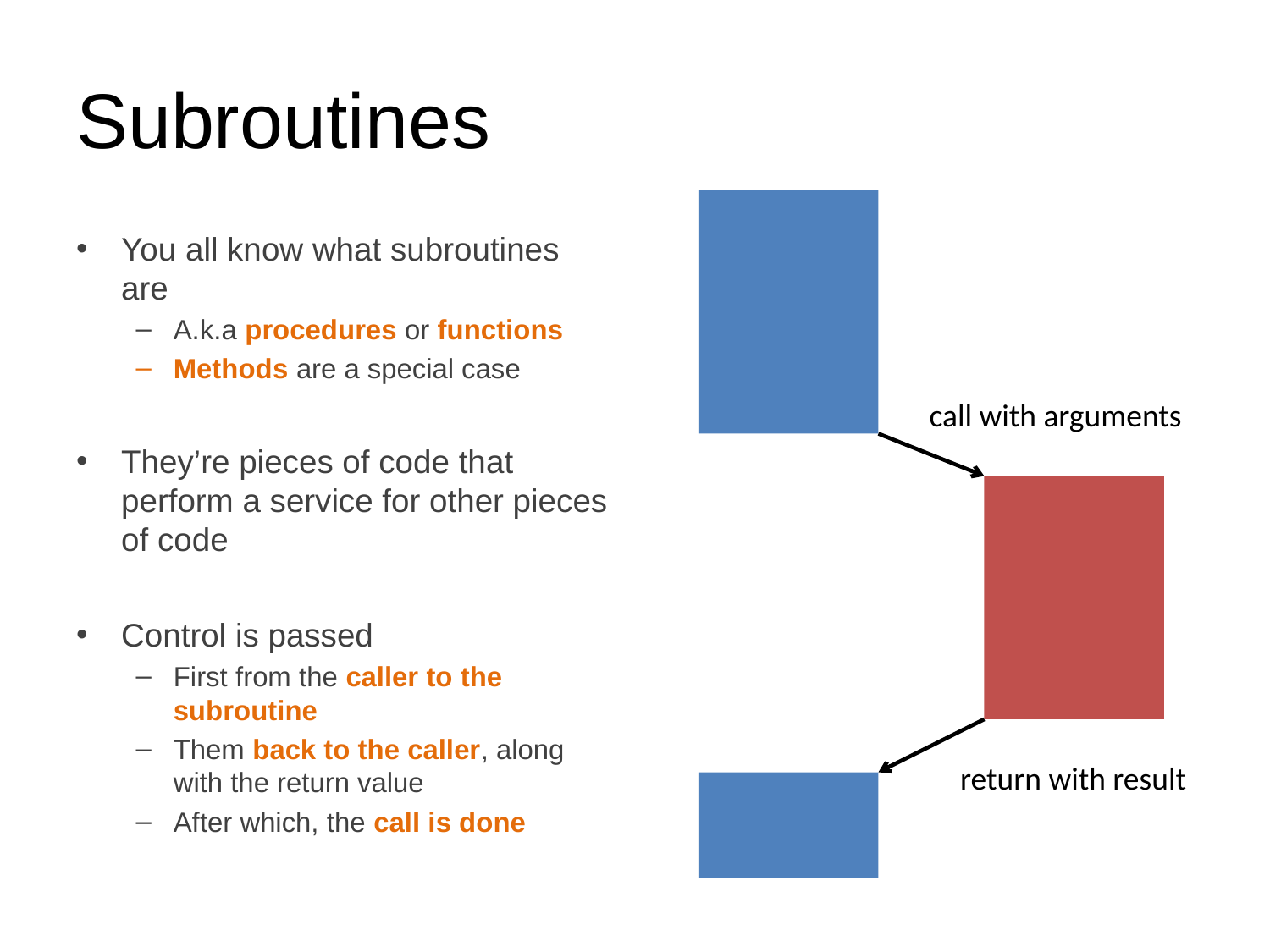

# Subroutines

You all know what subroutines are
A.k.a procedures or functions
Methods are a special case

They’re pieces of code that perform a service for other pieces of code

Control is passed
First from the caller to the subroutine
Them back to the caller, along with the return value
After which, the call is done
call with arguments

return with result